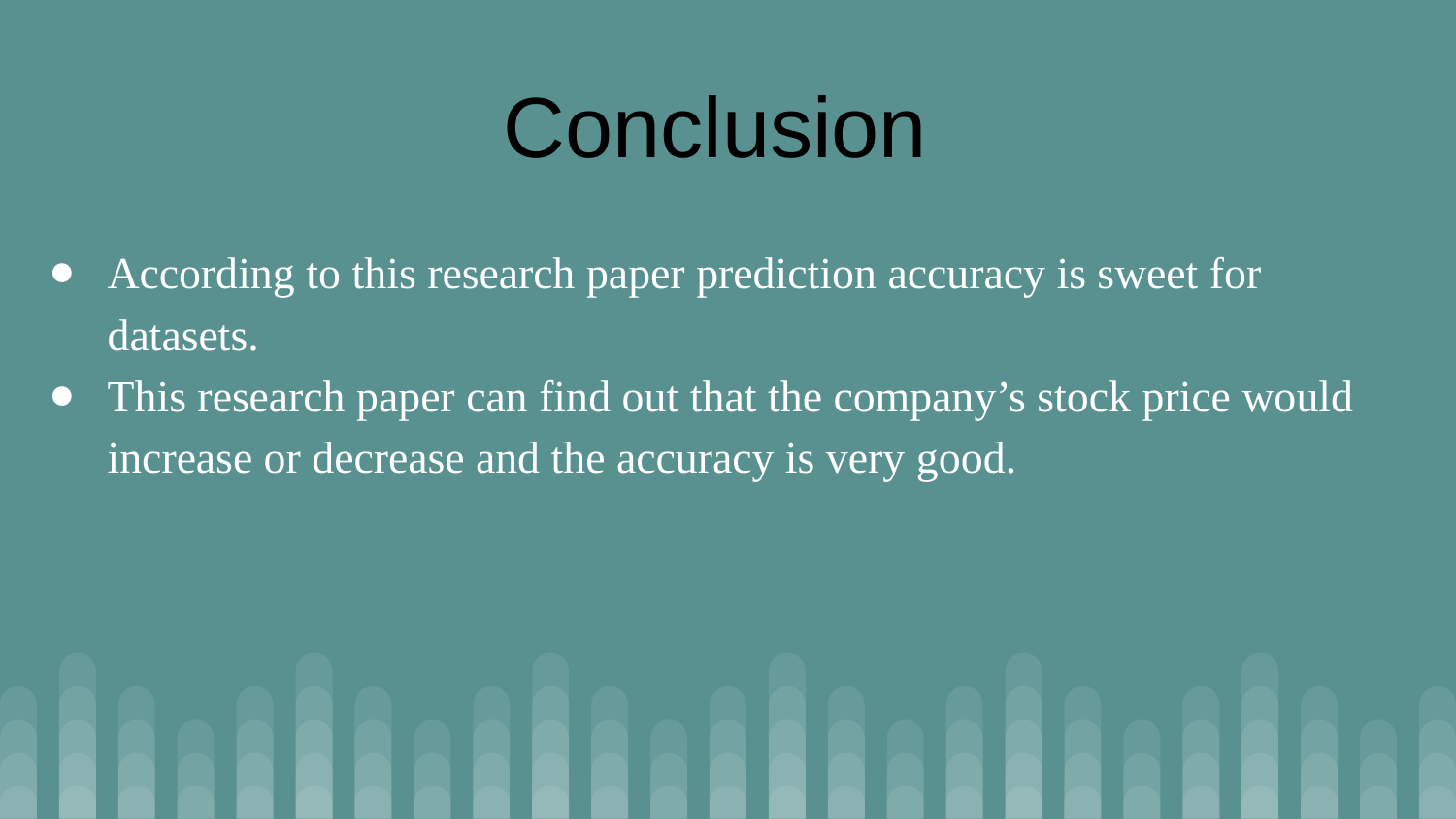

# Conclusion
According to this research paper prediction accuracy is sweet for datasets.
This research paper can find out that the company’s stock price would increase or decrease and the accuracy is very good.